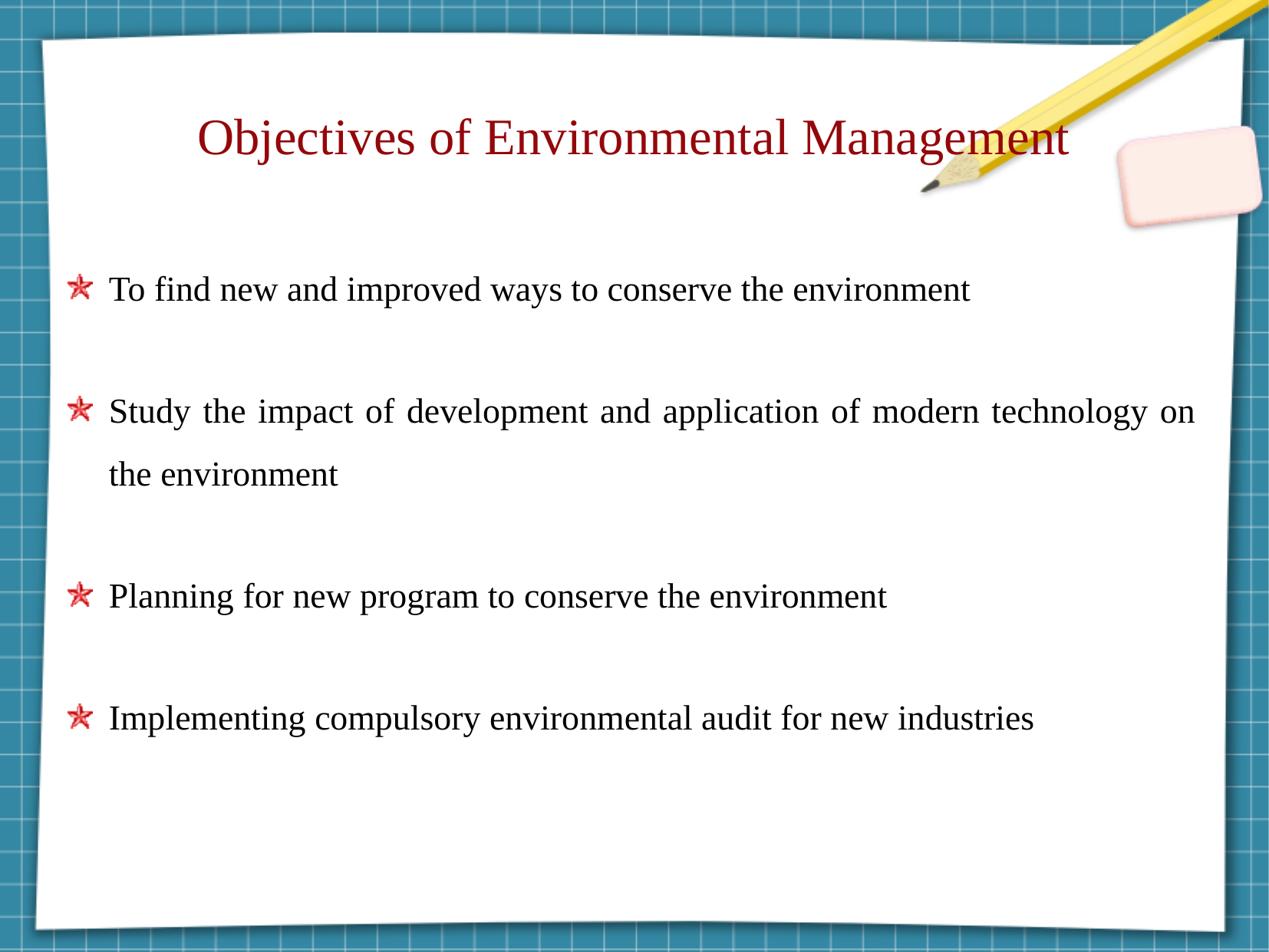

Objectives of Environmental Management
To find new and improved ways to conserve the environment
Study the impact of development and application of modern technology on the environment
Planning for new program to conserve the environment
Implementing compulsory environmental audit for new industries